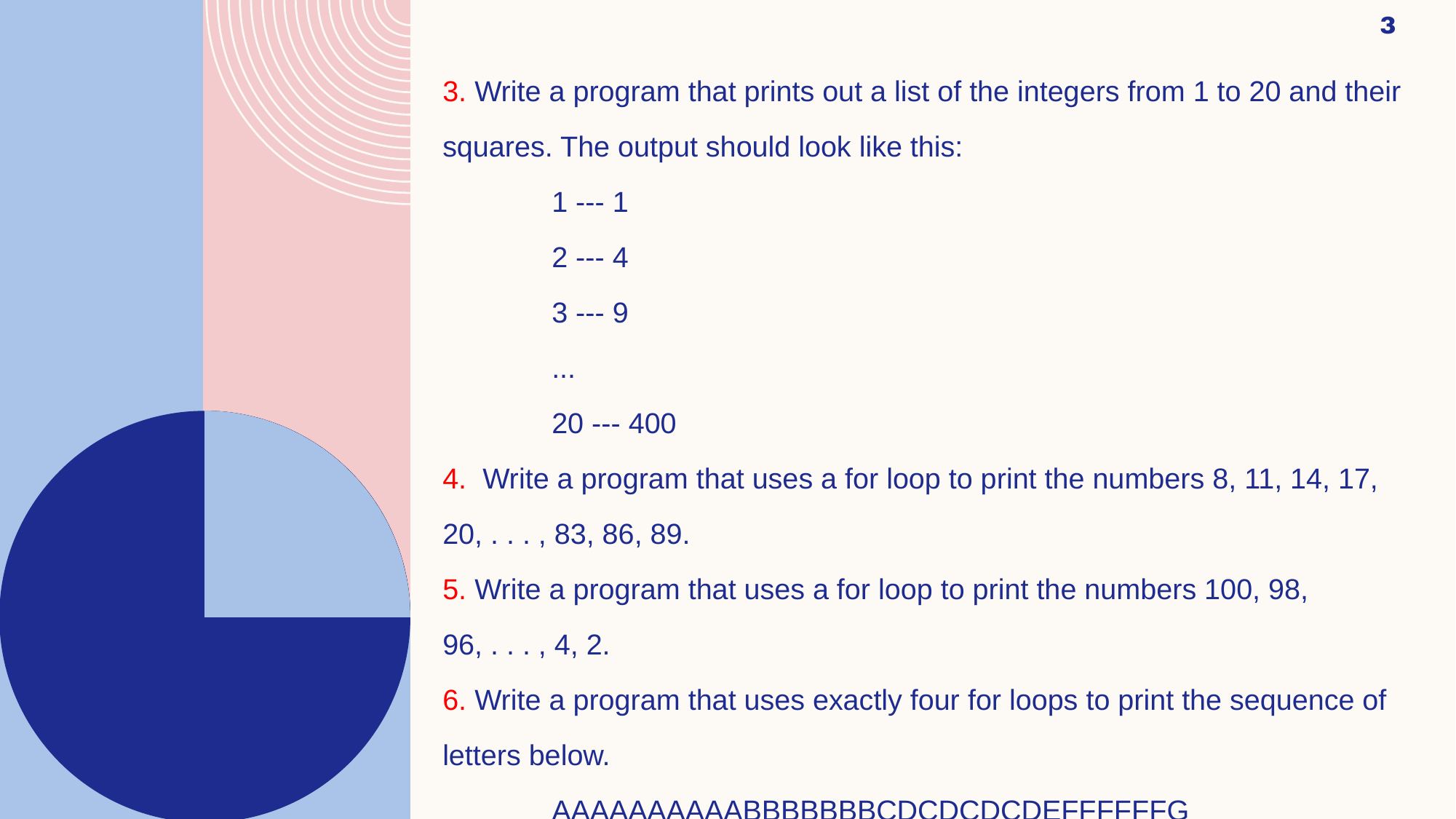

3
3. Write a program that prints out a list of the integers from 1 to 20 and their squares. The output should look like this:
	1 --- 1
	2 --- 4
	3 --- 9
	...
	20 --- 400
4.  Write a program that uses a for loop to print the numbers 8, 11, 14, 17, 20, . . . , 83, 86, 89.
5. Write a program that uses a for loop to print the numbers 100, 98, 96, . . . , 4, 2.
6. Write a program that uses exactly four for loops to print the sequence of letters below.
	AAAAAAAAAABBBBBBBCDCDCDCDEFFFFFFG